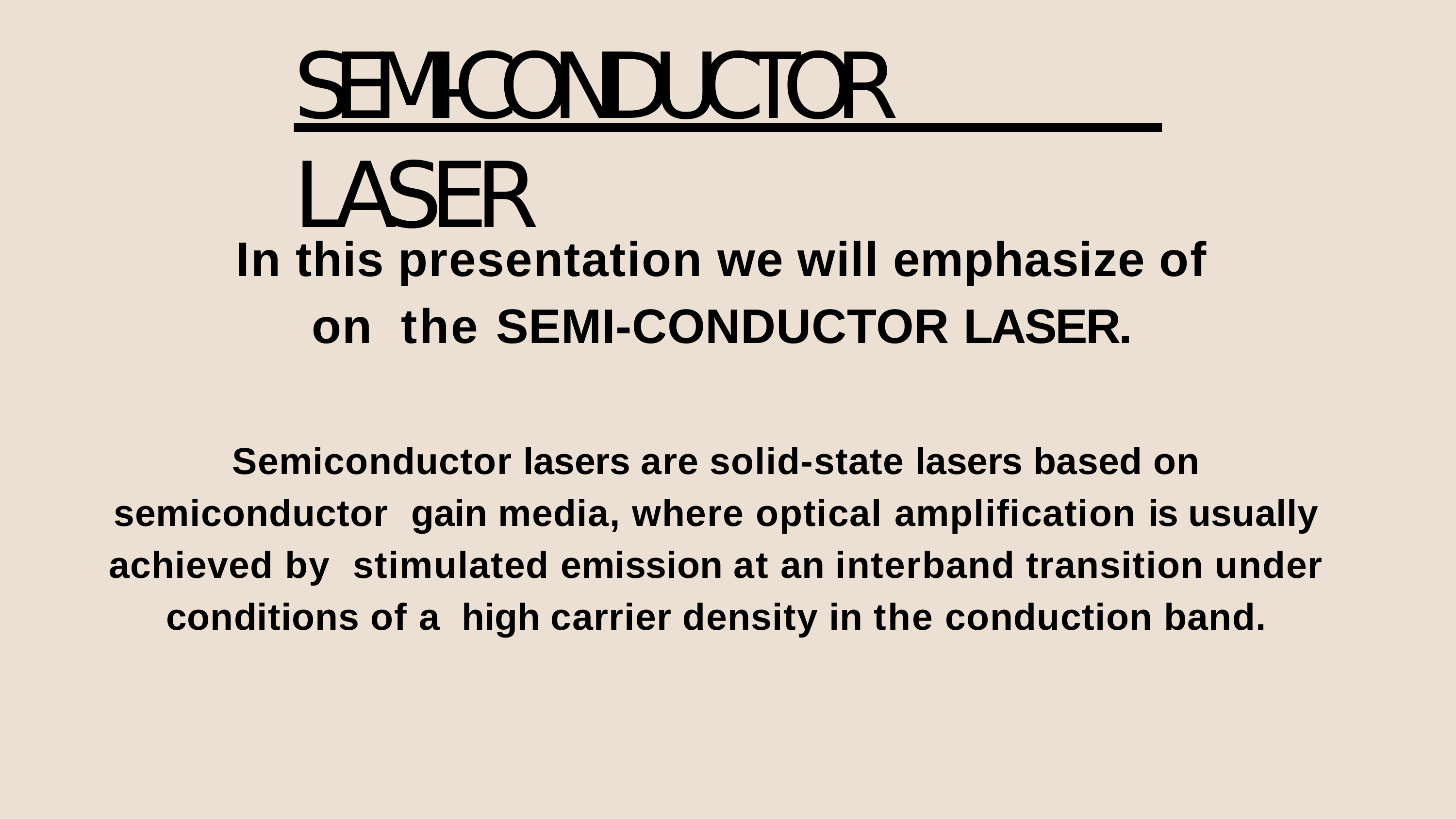

# SEMI-CONDUCTOR LASER

In this presentation we will emphasize of on  the SEMI-CONDUCTOR LASER.

Semiconductor lasers are solid-state lasers based on semiconductor  gain media, where optical amplification is usually achieved by  stimulated emission at an interband transition under conditions of a  high carrier density in the conduction band.